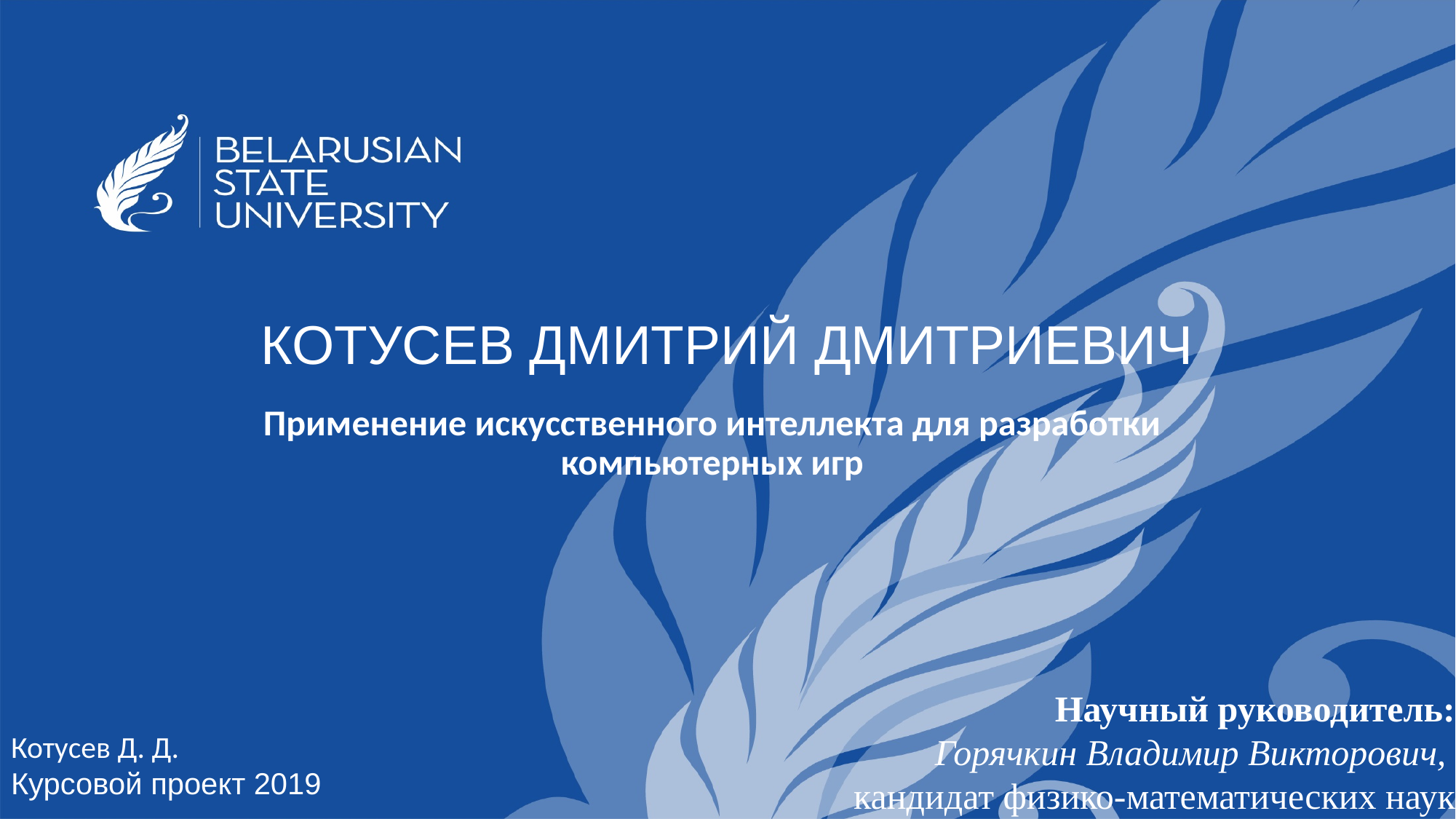

КОТУСЕВ ДМИТРИЙ ДМИТРИЕВИЧ
Применение искусственного интеллекта для разработки компьютерных игр

Научный руководитель:
Горячкин Владимир Викторович,
кандидат физико-математических наук
Котусев Д. Д.
Курсовой проект 2019